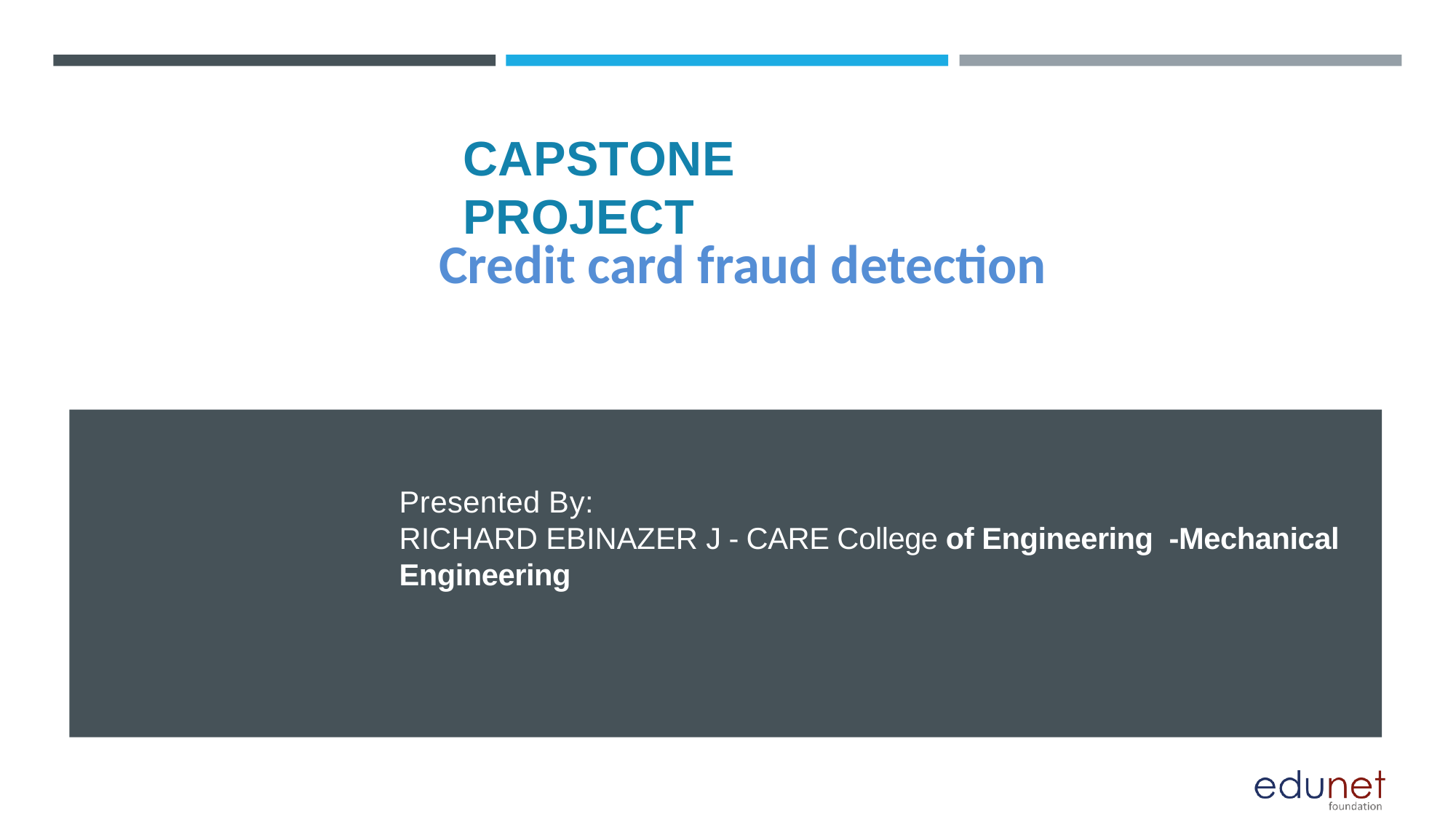

# CAPSTONE PROJECT
Credit card fraud detection

Presented By:
RICHARD EBINAZER J - CARE College of Engineering  -Mechanical Engineering